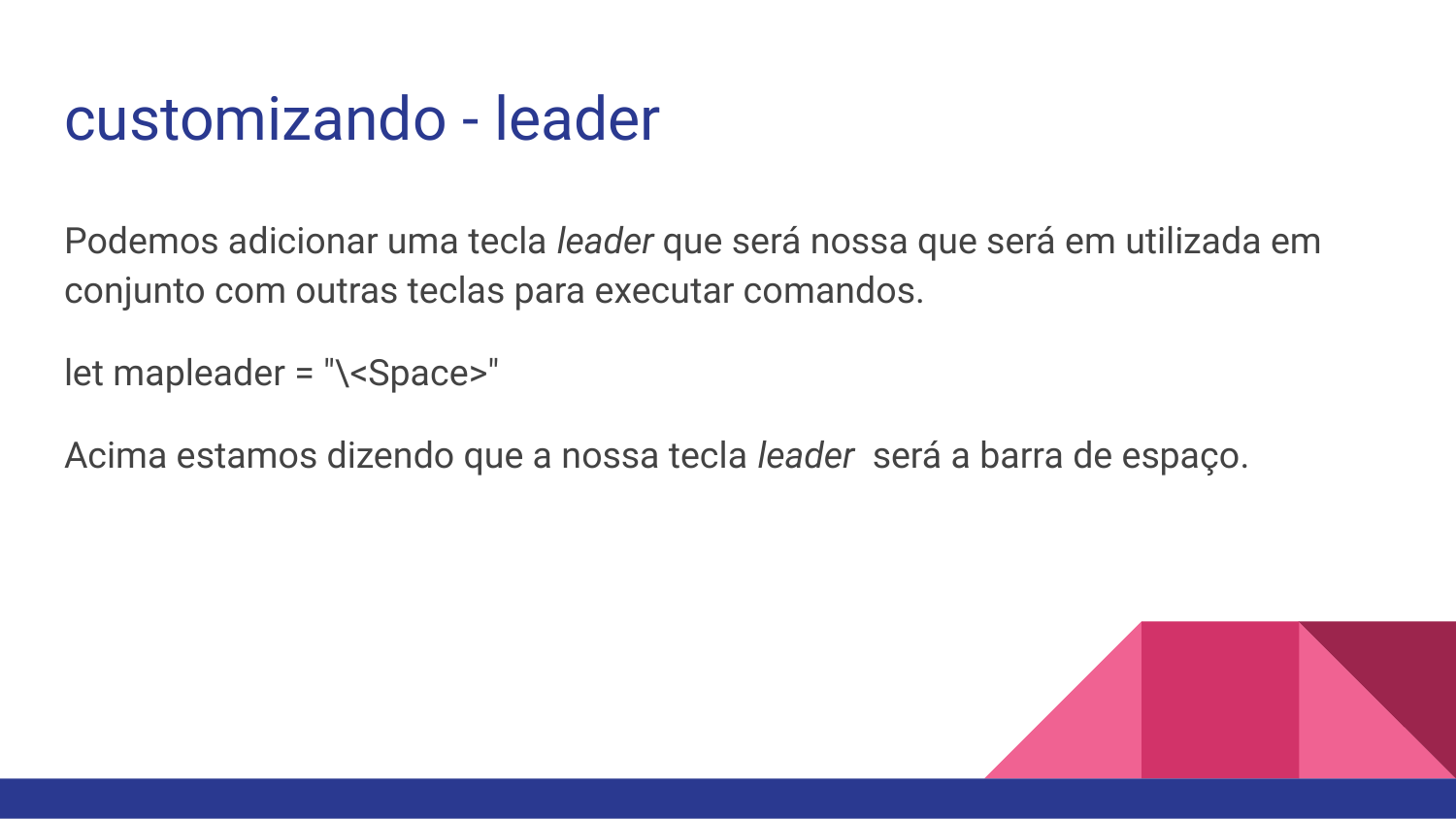

# customizando - leader
Podemos adicionar uma tecla leader que será nossa que será em utilizada em conjunto com outras teclas para executar comandos.
let mapleader = "\<Space>"
Acima estamos dizendo que a nossa tecla leader  será a barra de espaço.